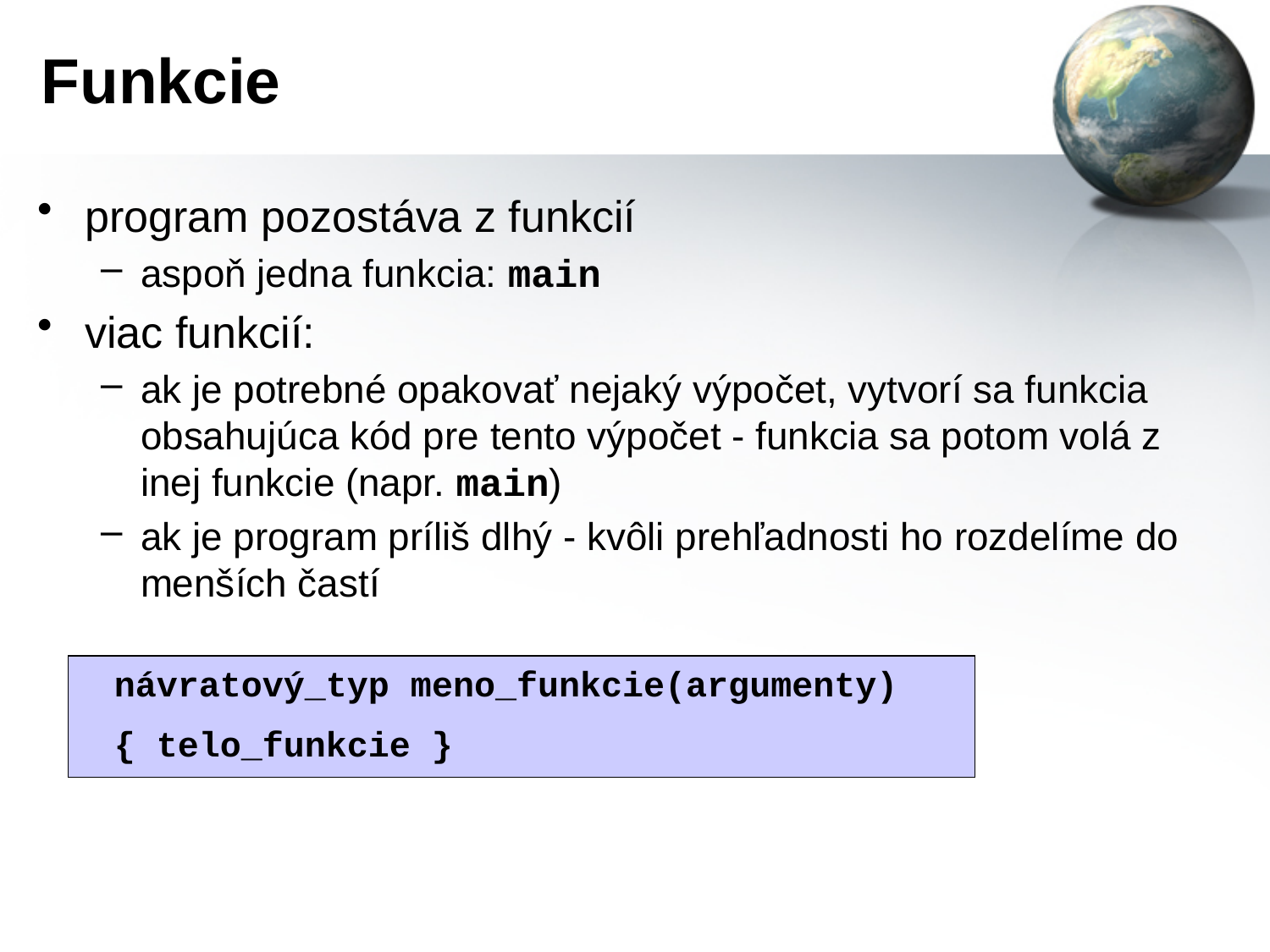

# Funkcie
program pozostáva z funkcií
aspoň jedna funkcia: main
viac funkcií:
ak je potrebné opakovať nejaký výpočet, vytvorí sa funkcia obsahujúca kód pre tento výpočet - funkcia sa potom volá z inej funkcie (napr. main)
ak je program príliš dlhý - kvôli prehľadnosti ho rozdelíme do menších častí
návratový_typ meno_funkcie(argumenty)
{ telo_funkcie }